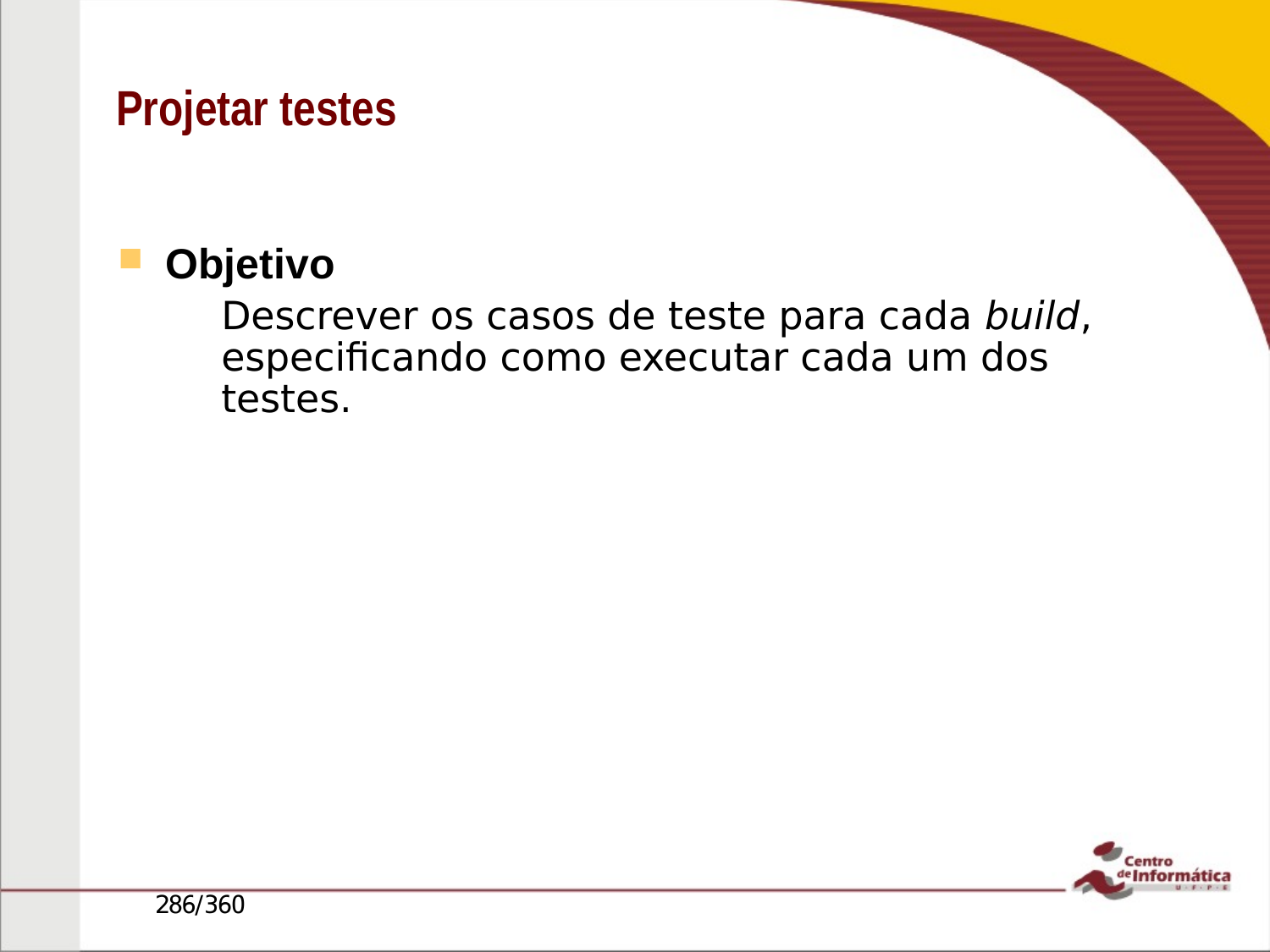

Projetar testes
Objetivo
Descrever os casos de teste para cada build, especificando como executar cada um dos testes.
286/360